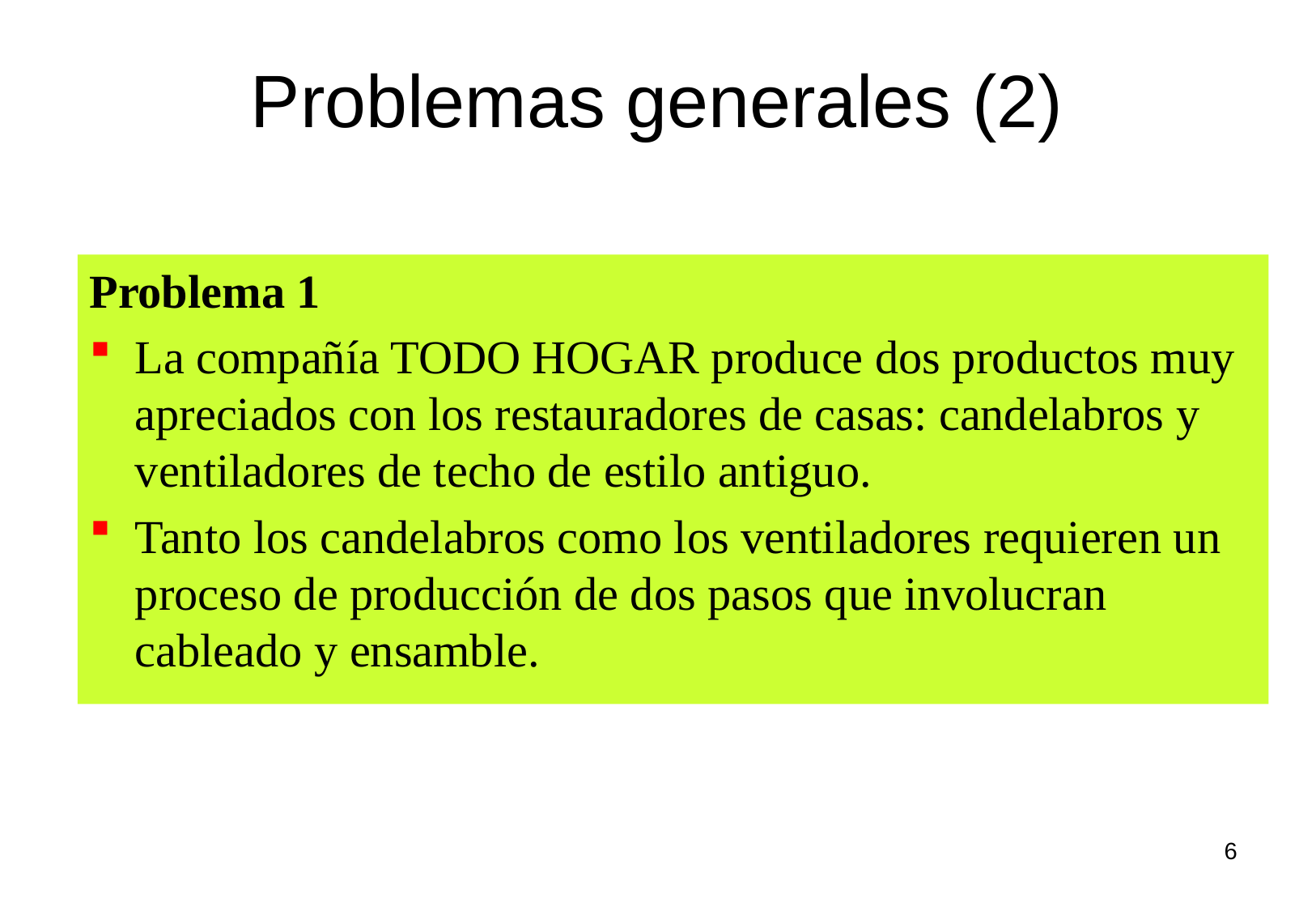

# Problemas generales (2)
Problema 1
La compañía TODO HOGAR produce dos productos muy apreciados con los restauradores de casas: candelabros y ventiladores de techo de estilo antiguo.
Tanto los candelabros como los ventiladores requieren un proceso de producción de dos pasos que involucran cableado y ensamble.
6